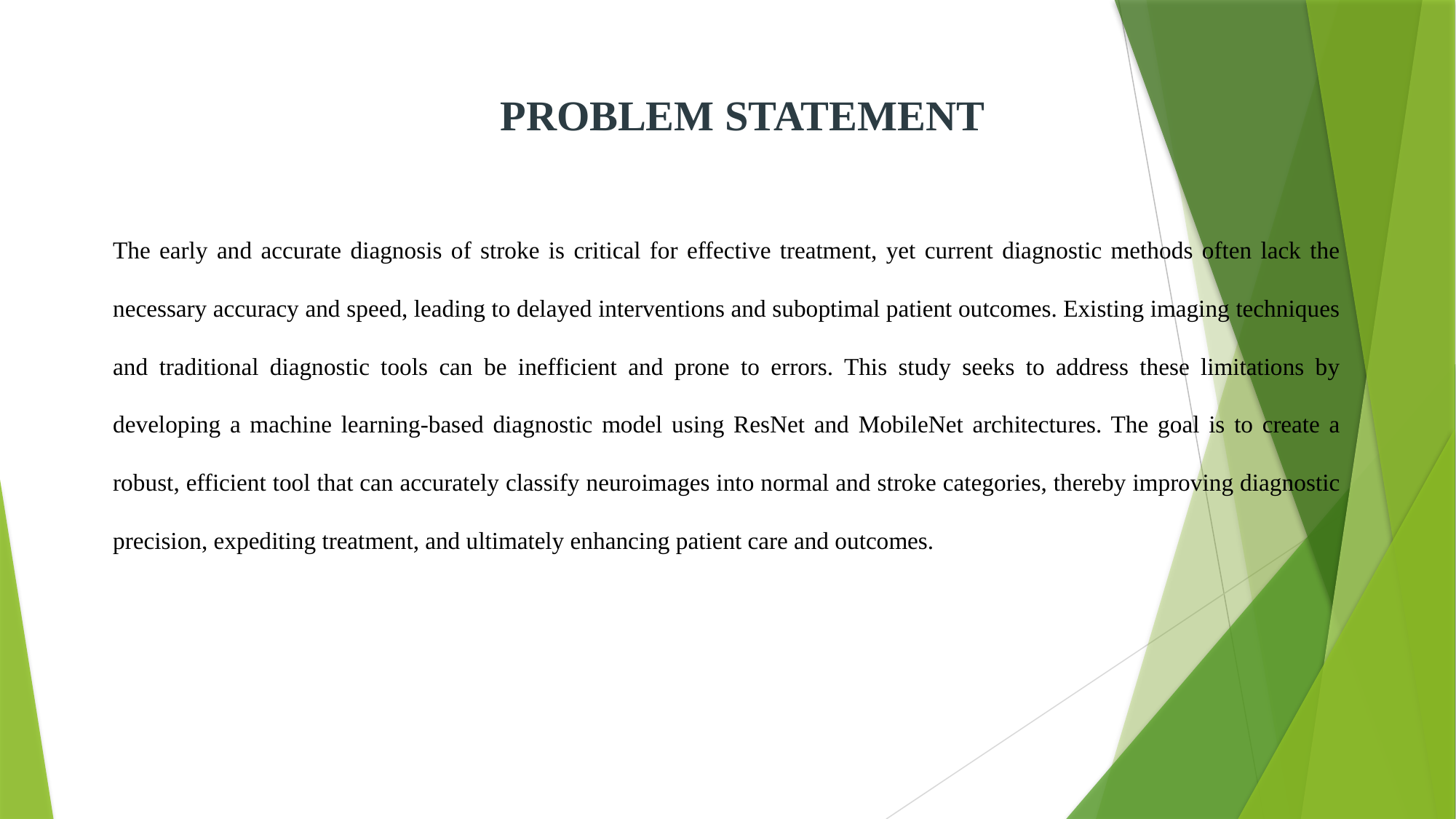

PROBLEM STATEMENT
The early and accurate diagnosis of stroke is critical for effective treatment, yet current diagnostic methods often lack the necessary accuracy and speed, leading to delayed interventions and suboptimal patient outcomes. Existing imaging techniques and traditional diagnostic tools can be inefficient and prone to errors. This study seeks to address these limitations by developing a machine learning-based diagnostic model using ResNet and MobileNet architectures. The goal is to create a robust, efficient tool that can accurately classify neuroimages into normal and stroke categories, thereby improving diagnostic precision, expediting treatment, and ultimately enhancing patient care and outcomes.